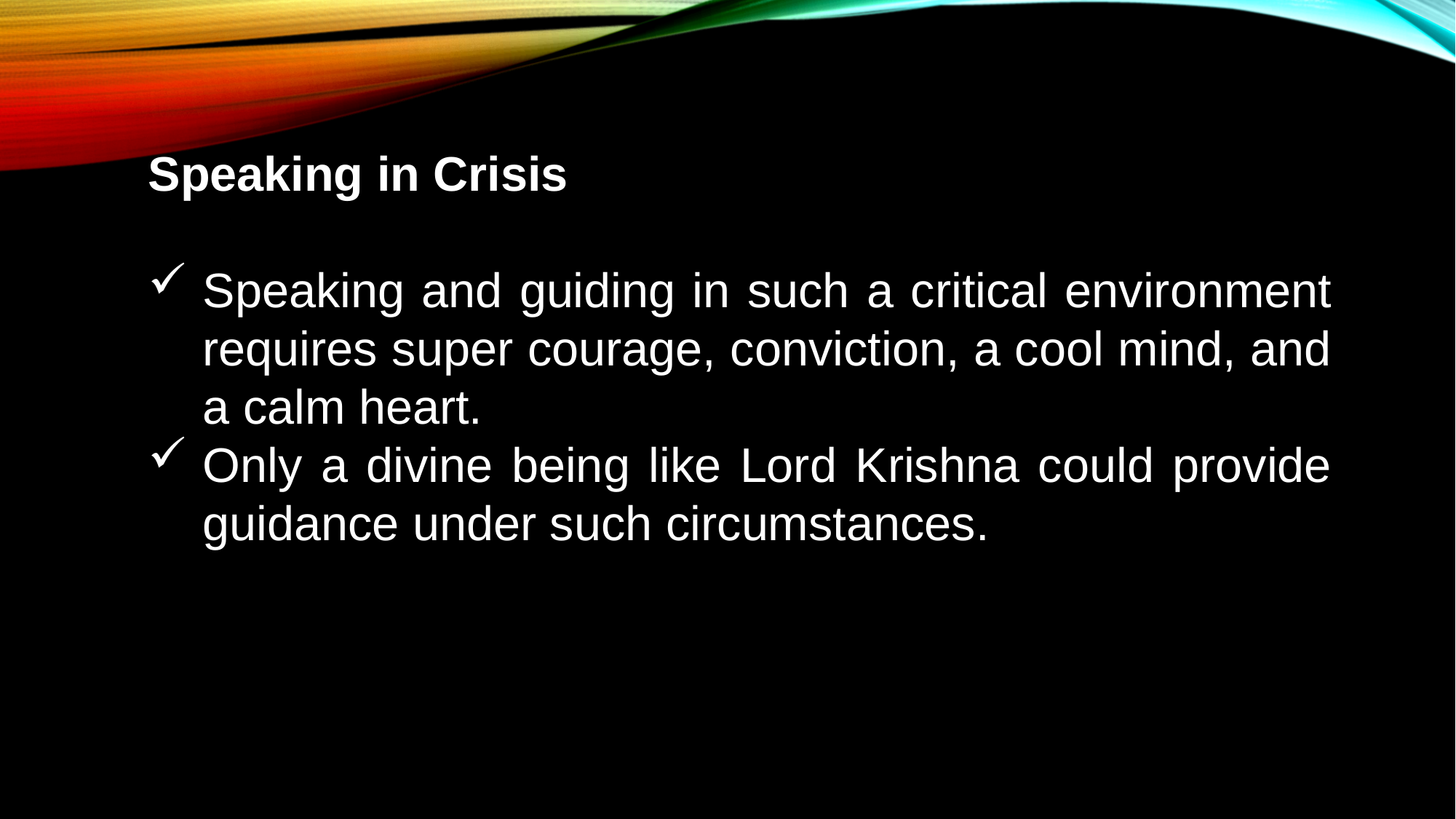

Speaking in Crisis

Speaking and guiding in such a critical environment requires super courage, conviction, a cool mind, and a calm heart.
Only a divine being like Lord Krishna could provide guidance under such circumstances.